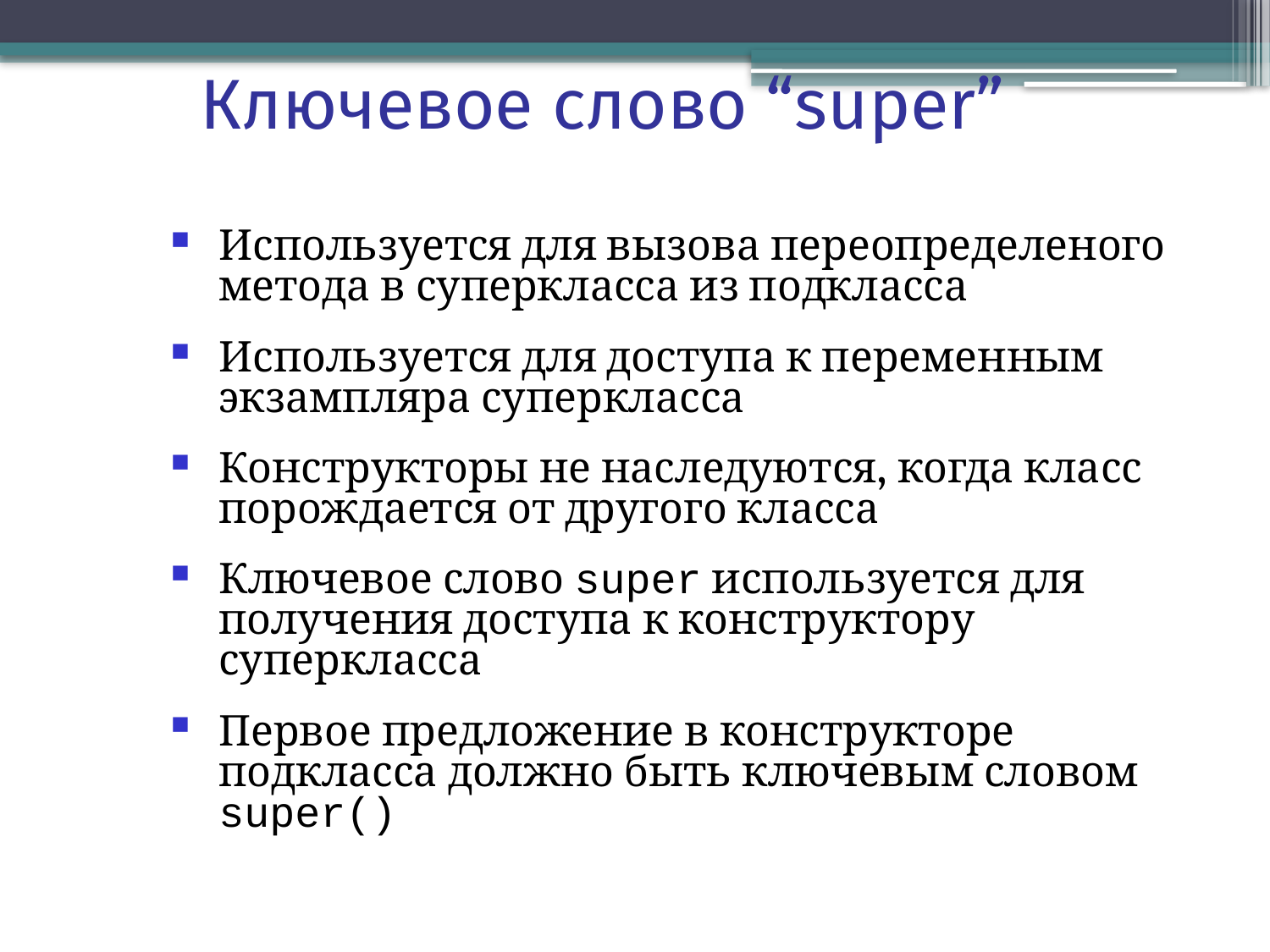

Ключевое слово “super”
Используется для вызова переопределеного метода в суперкласса из подкласса
Используется для доступа к переменным экзампляра суперкласса
Конструкторы не наследуются, когда класс порождается от другого класса
Ключевое слово super используется для получения доступа к конструктору суперкласса
Первое предложение в конструкторе подкласса должно быть ключевым словом super()